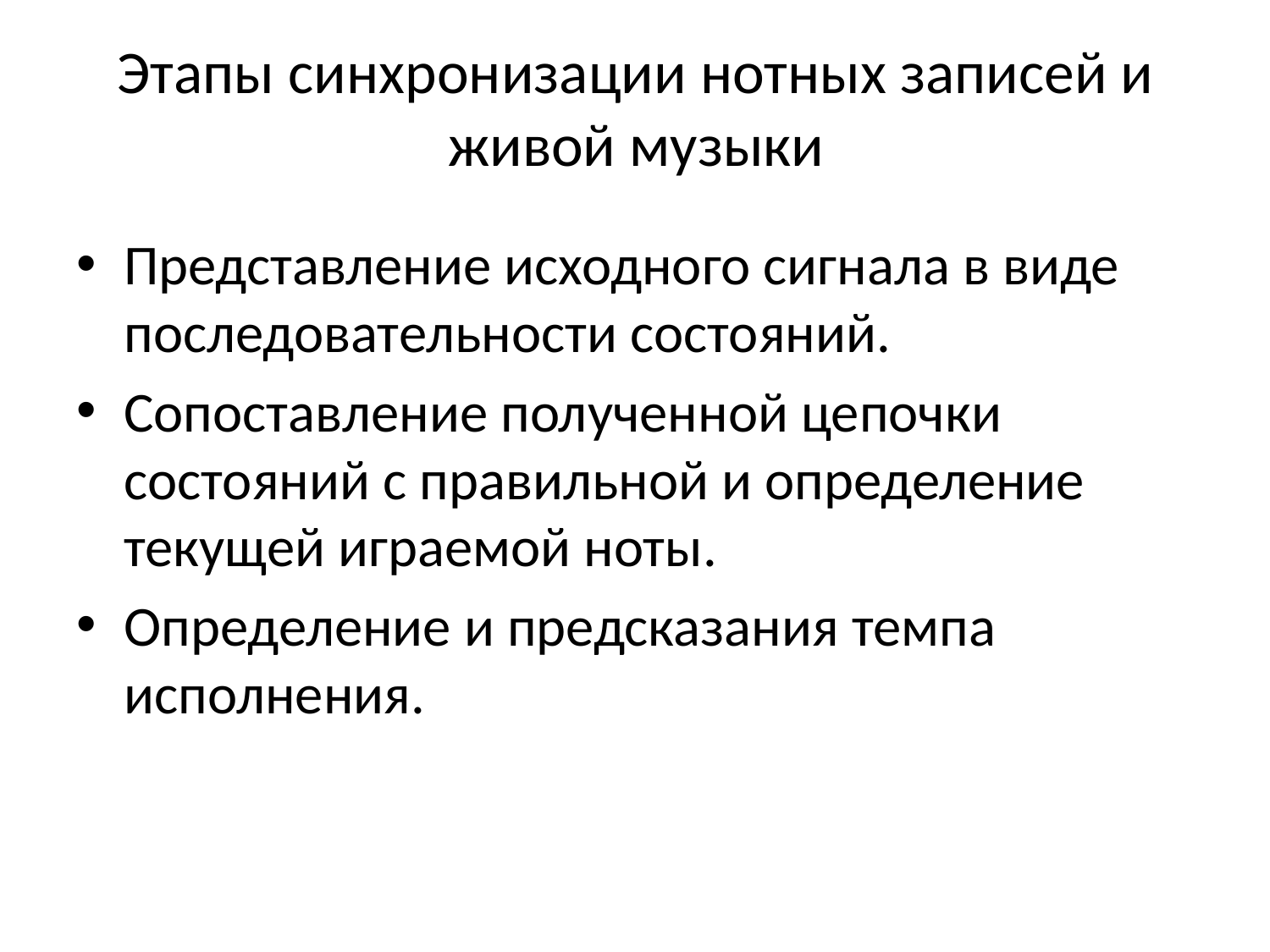

# Этапы синхронизации нотных записей и живой музыки
Представление исходного сигнала в виде последовательности состояний.
Сопоставление полученной цепочки состояний с правильной и определение текущей играемой ноты.
Определение и предсказания темпа исполнения.